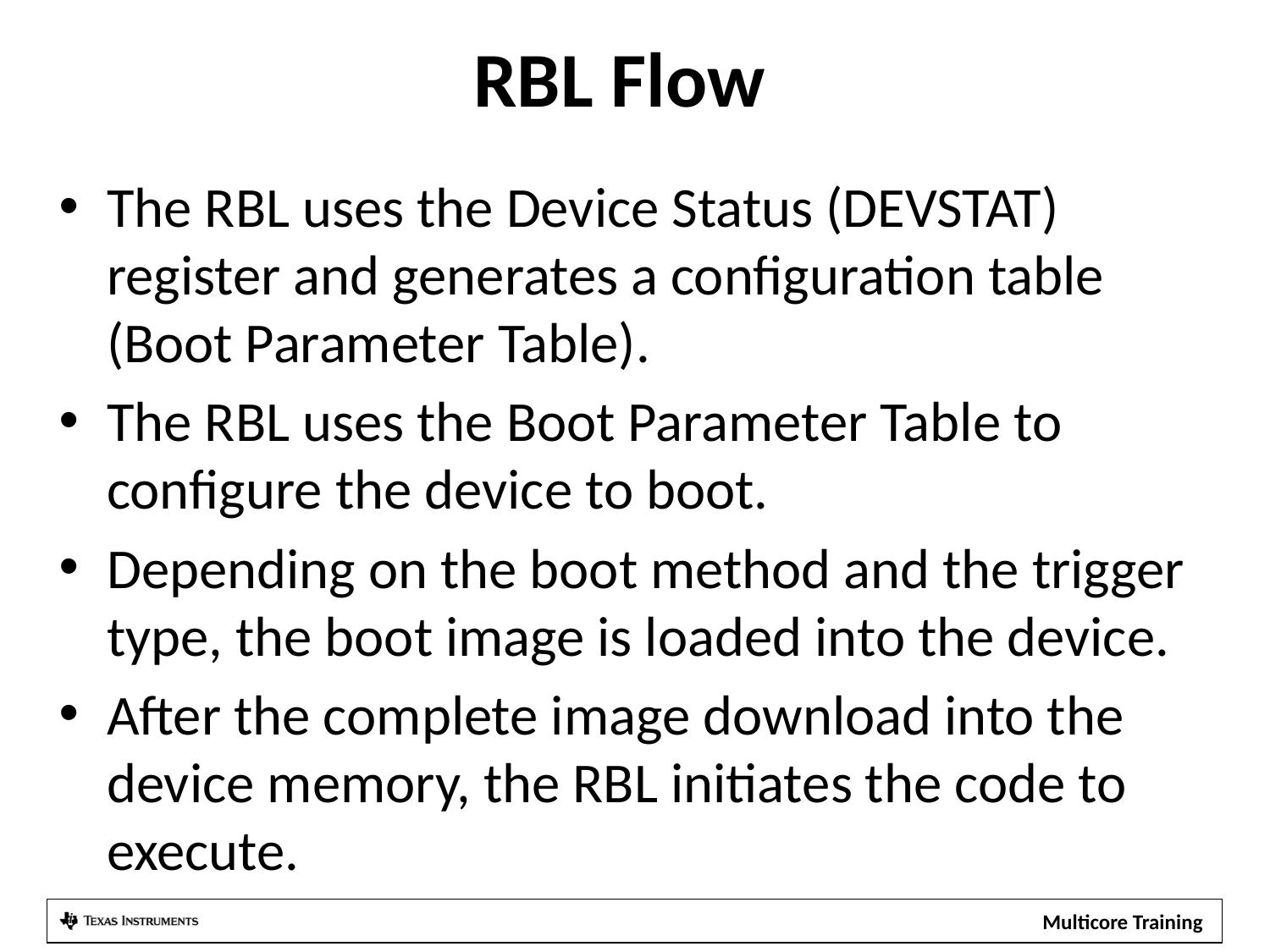

# RBL Flow
The RBL uses the Device Status (DEVSTAT) register and generates a configuration table (Boot Parameter Table).
The RBL uses the Boot Parameter Table to configure the device to boot.
Depending on the boot method and the trigger type, the boot image is loaded into the device.
After the complete image download into the device memory, the RBL initiates the code to execute.